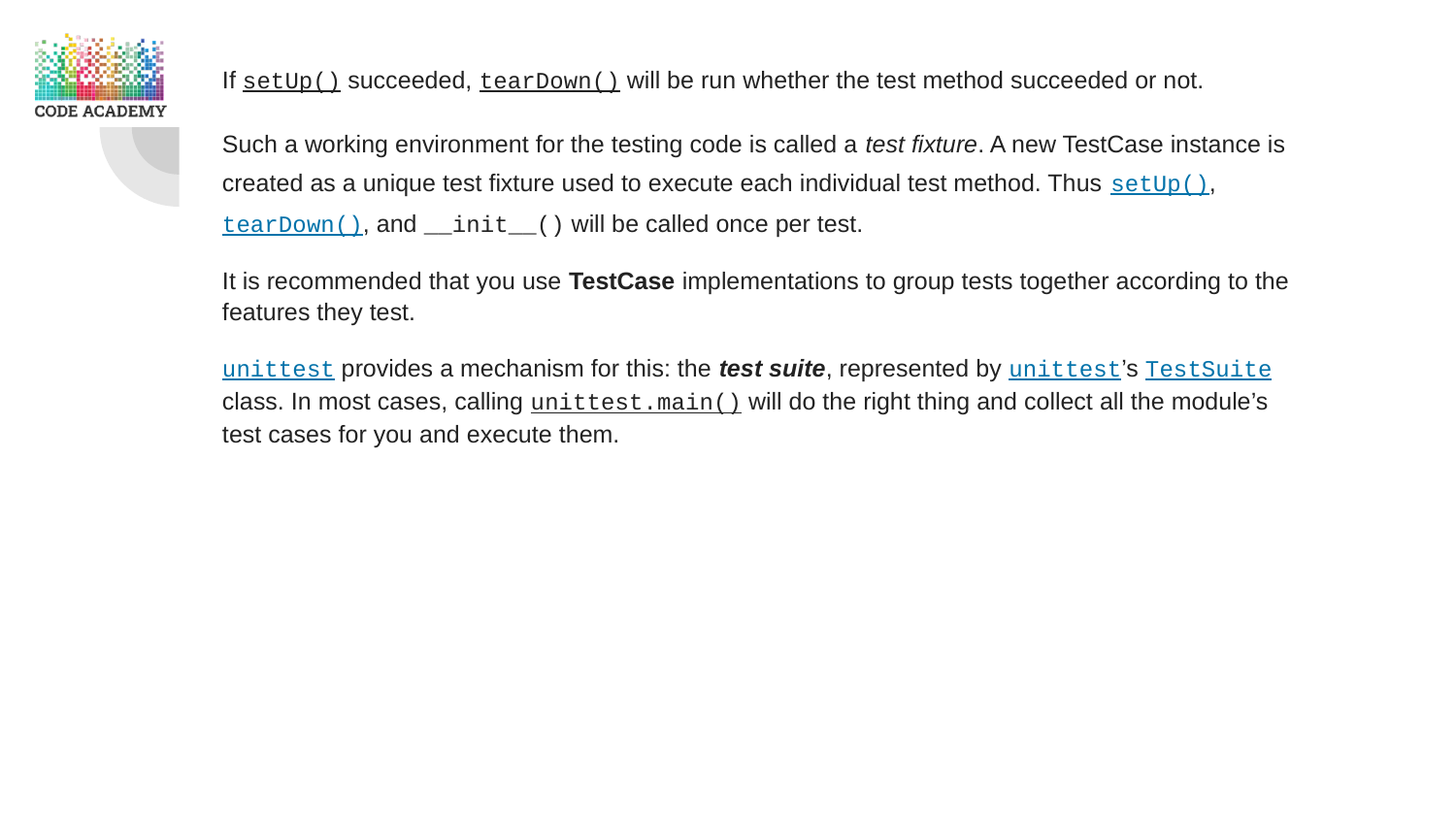

If setUp() succeeded, tearDown() will be run whether the test method succeeded or not.
Such a working environment for the testing code is called a test fixture. A new TestCase instance is created as a unique test fixture used to execute each individual test method. Thus setUp(), tearDown(), and __init__() will be called once per test.
It is recommended that you use TestCase implementations to group tests together according to the features they test.
unittest provides a mechanism for this: the test suite, represented by unittest’s TestSuite class. In most cases, calling unittest.main() will do the right thing and collect all the module’s test cases for you and execute them.